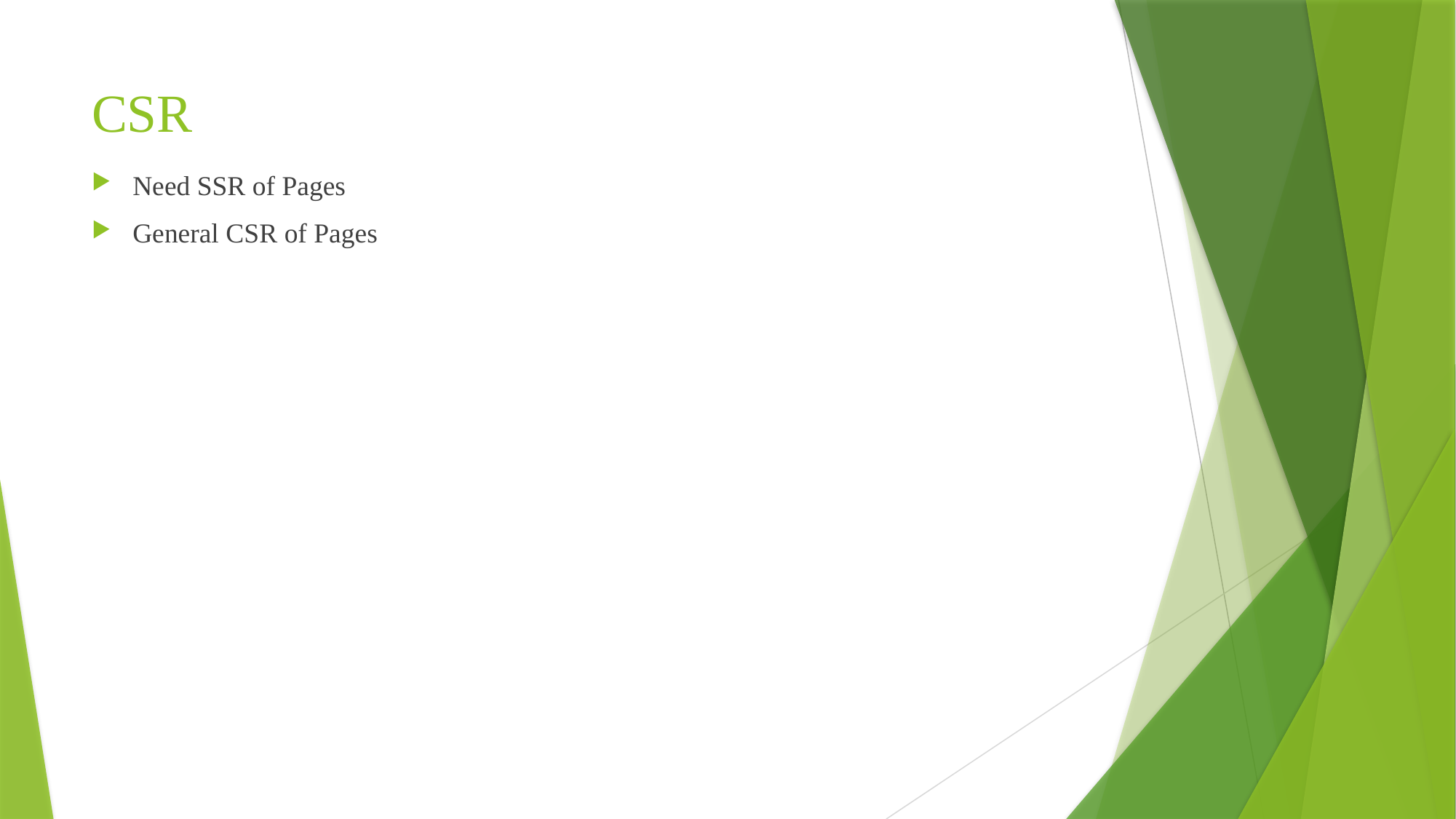

# CSR
Need SSR of Pages
General CSR of Pages